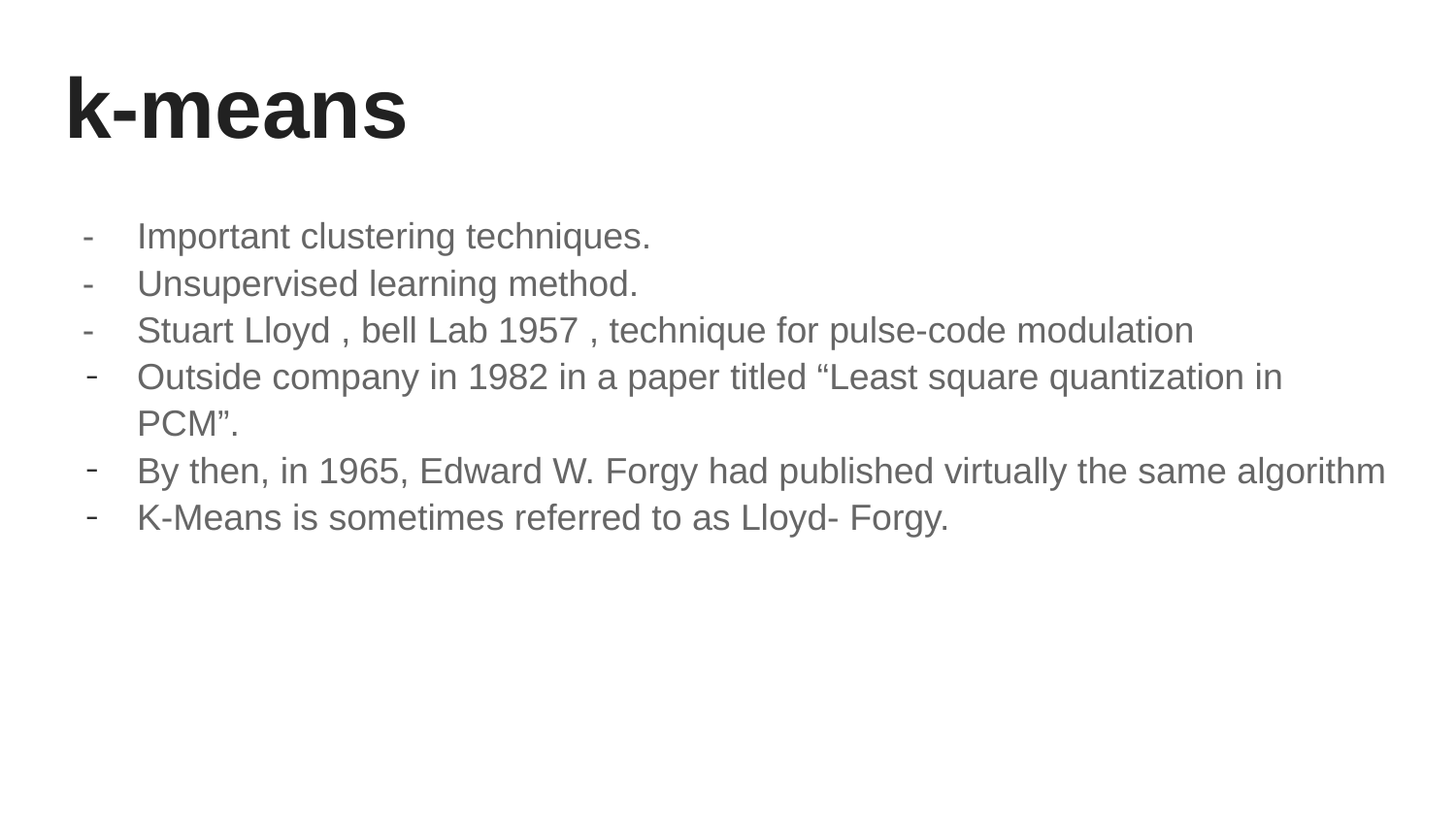

# k-means
Important clustering techniques.
Unsupervised learning method.
Stuart Lloyd , bell Lab 1957 , technique for pulse-code modulation
Outside company in 1982 in a paper titled “Least square quantization in PCM”.
By then, in 1965, Edward W. Forgy had published virtually the same algorithm
K-Means is sometimes referred to as Lloyd- Forgy.